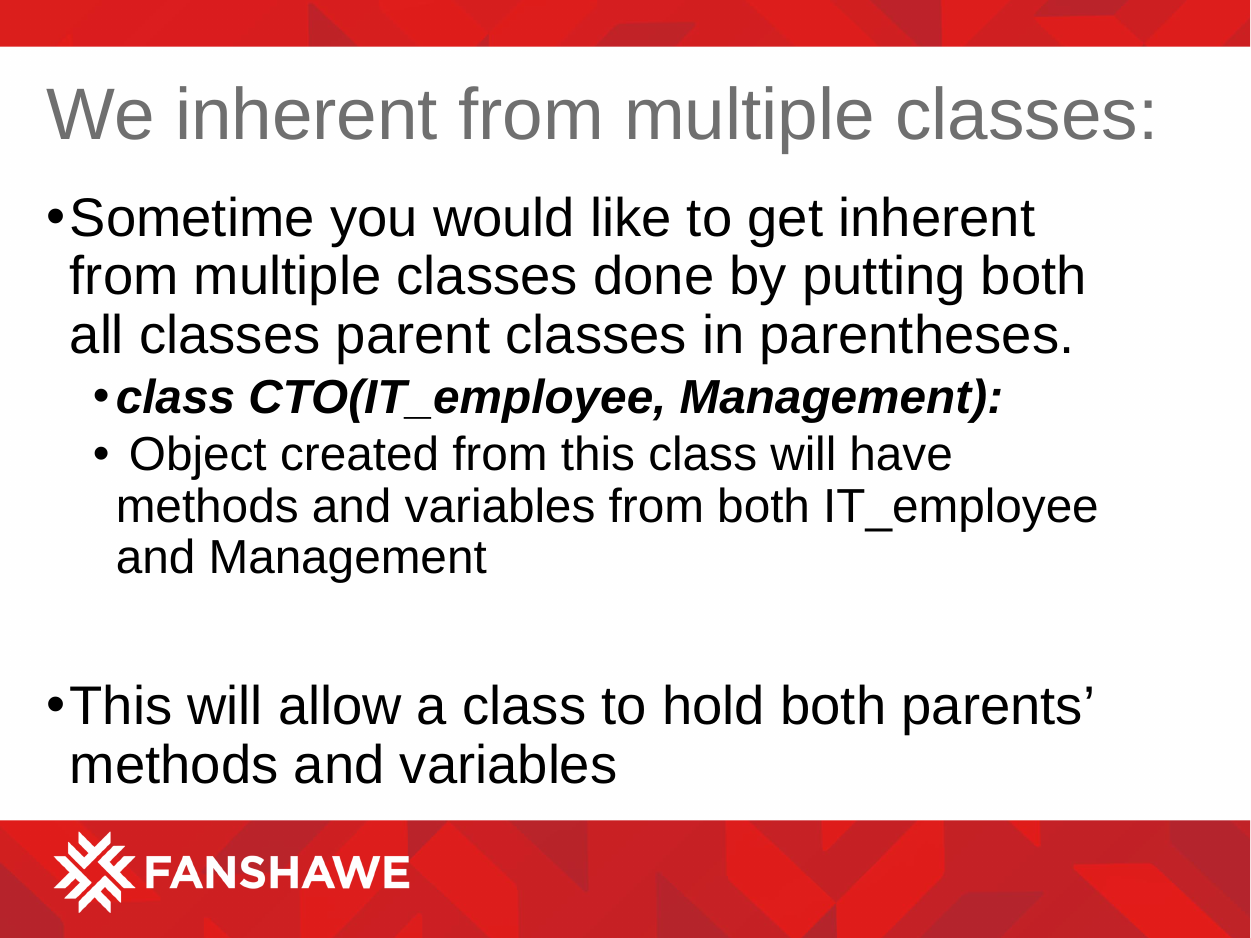

# We inherent from multiple classes:
Sometime you would like to get inherent from multiple classes done by putting both all classes parent classes in parentheses.
class CTO(IT_employee, Management):
 Object created from this class will have methods and variables from both IT_employee and Management

This will allow a class to hold both parents’ methods and variables